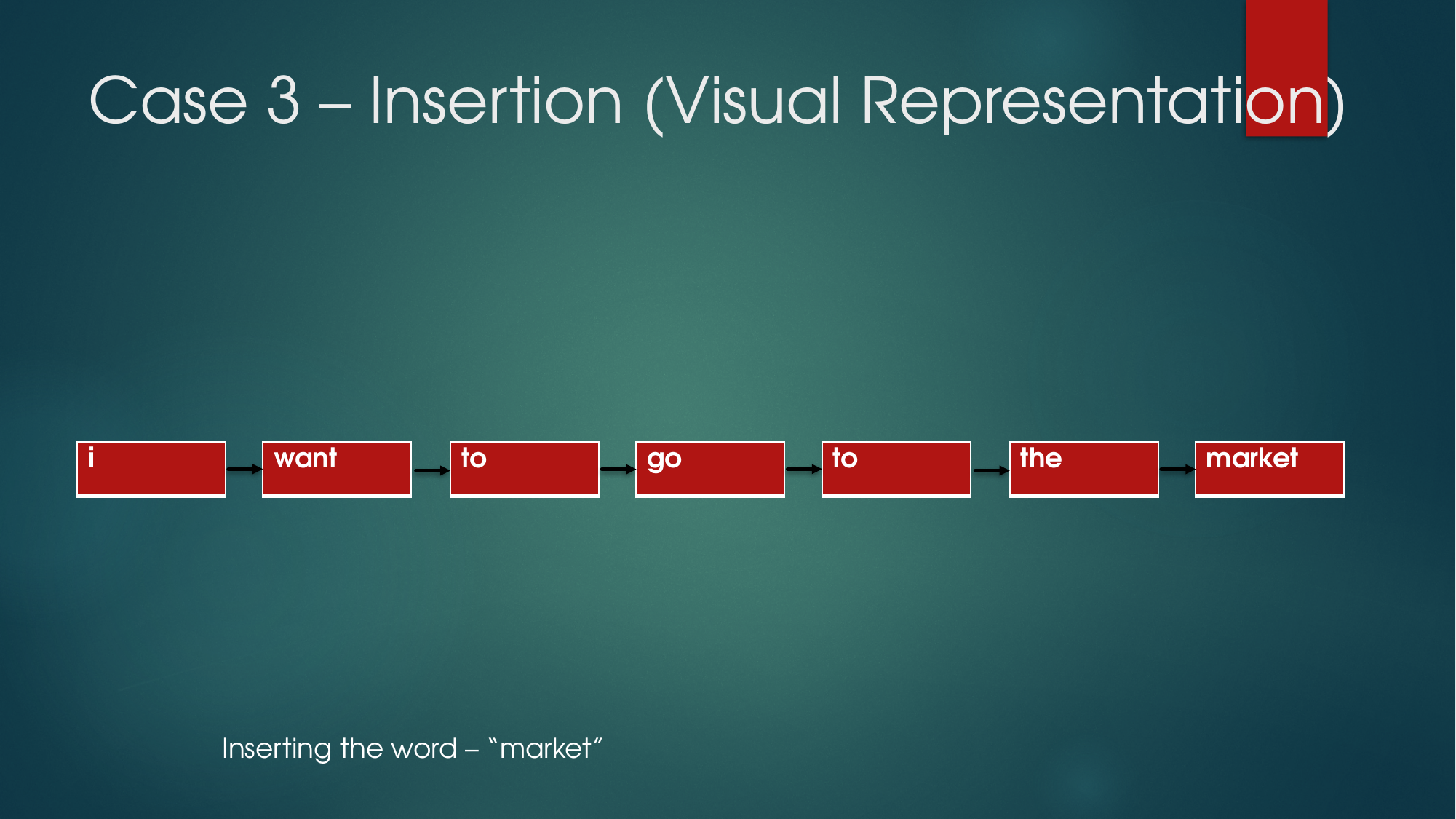

# Case 3 – Insertion (Visual Representation)
| i |
| --- |
| want |
| --- |
| to |
| --- |
| go |
| --- |
| to |
| --- |
| the |
| --- |
| market |
| --- |
Inserting the word – “market”